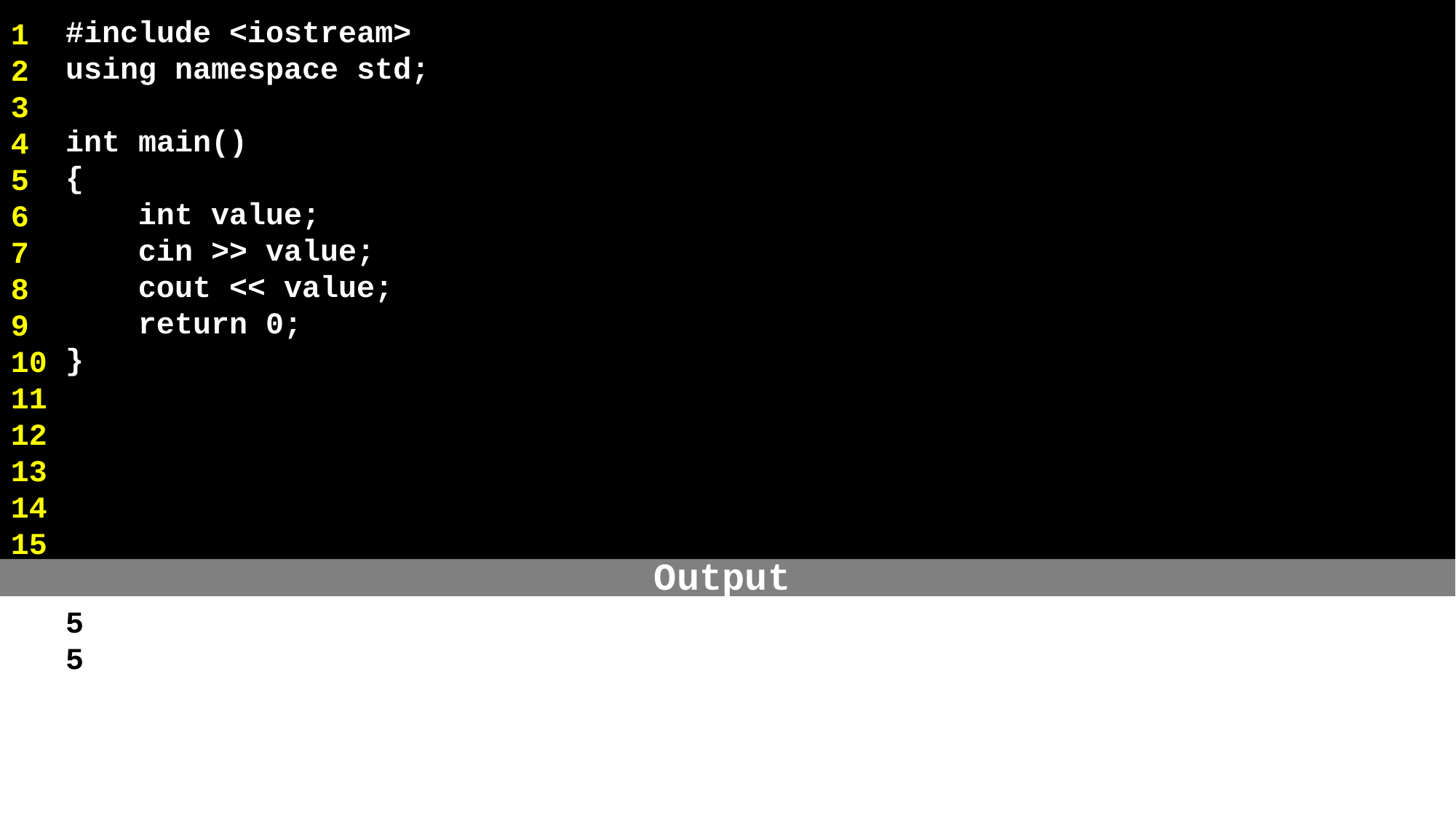

#include <iostream>
using namespace std;

int main()
{
    int value;
    cin >> value;
    cout << value;
    return 0;
}

1
2
3
4
5
6
7
8
9
10
11
12
13
14
15

5
5
Output